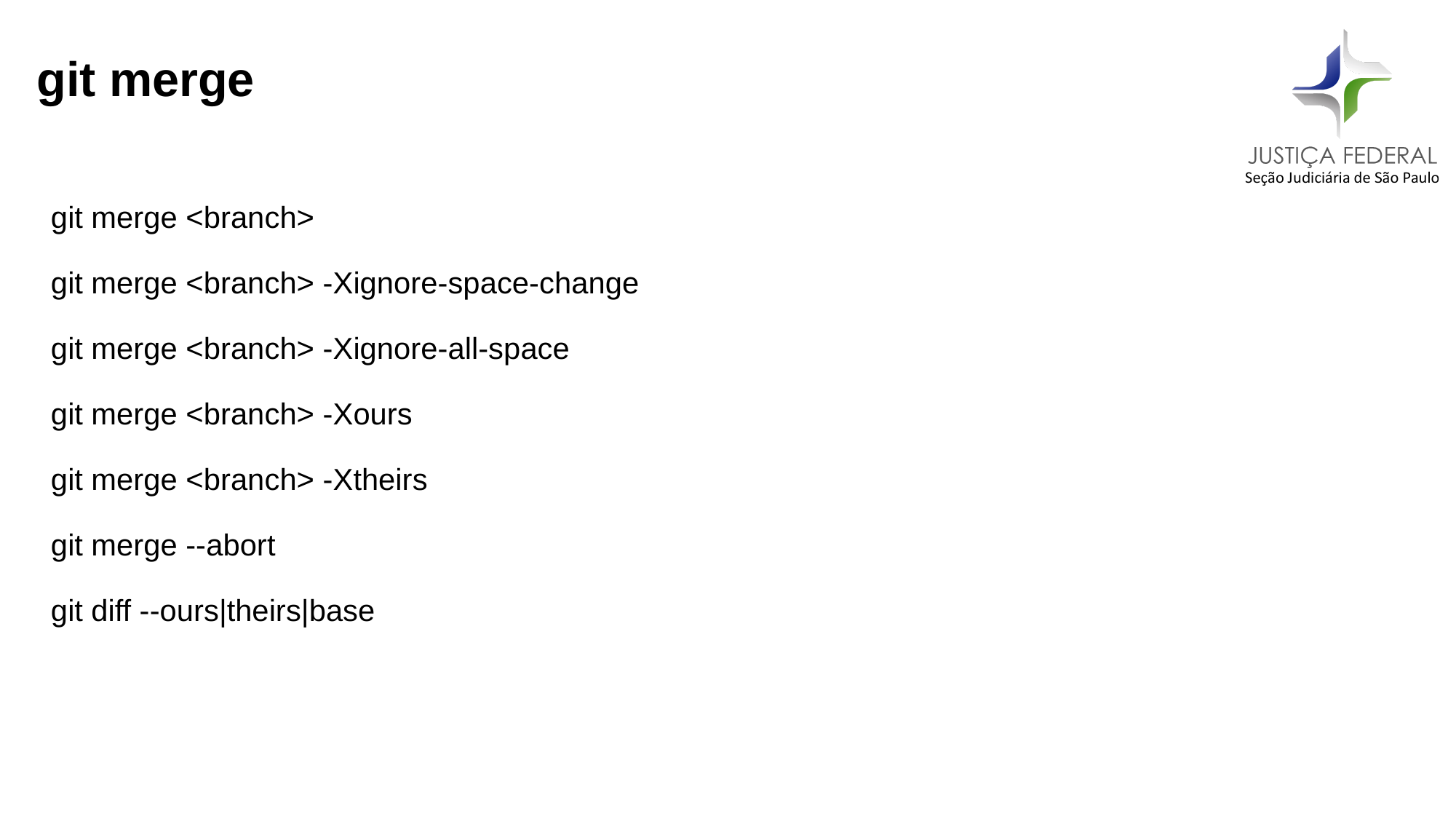

git merge
git merge <branch>

git merge <branch> -Xignore-space-change

git merge <branch> -Xignore-all-space

git merge <branch> -Xours

git merge <branch> -Xtheirs

git merge --abort

git diff --ours|theirs|base